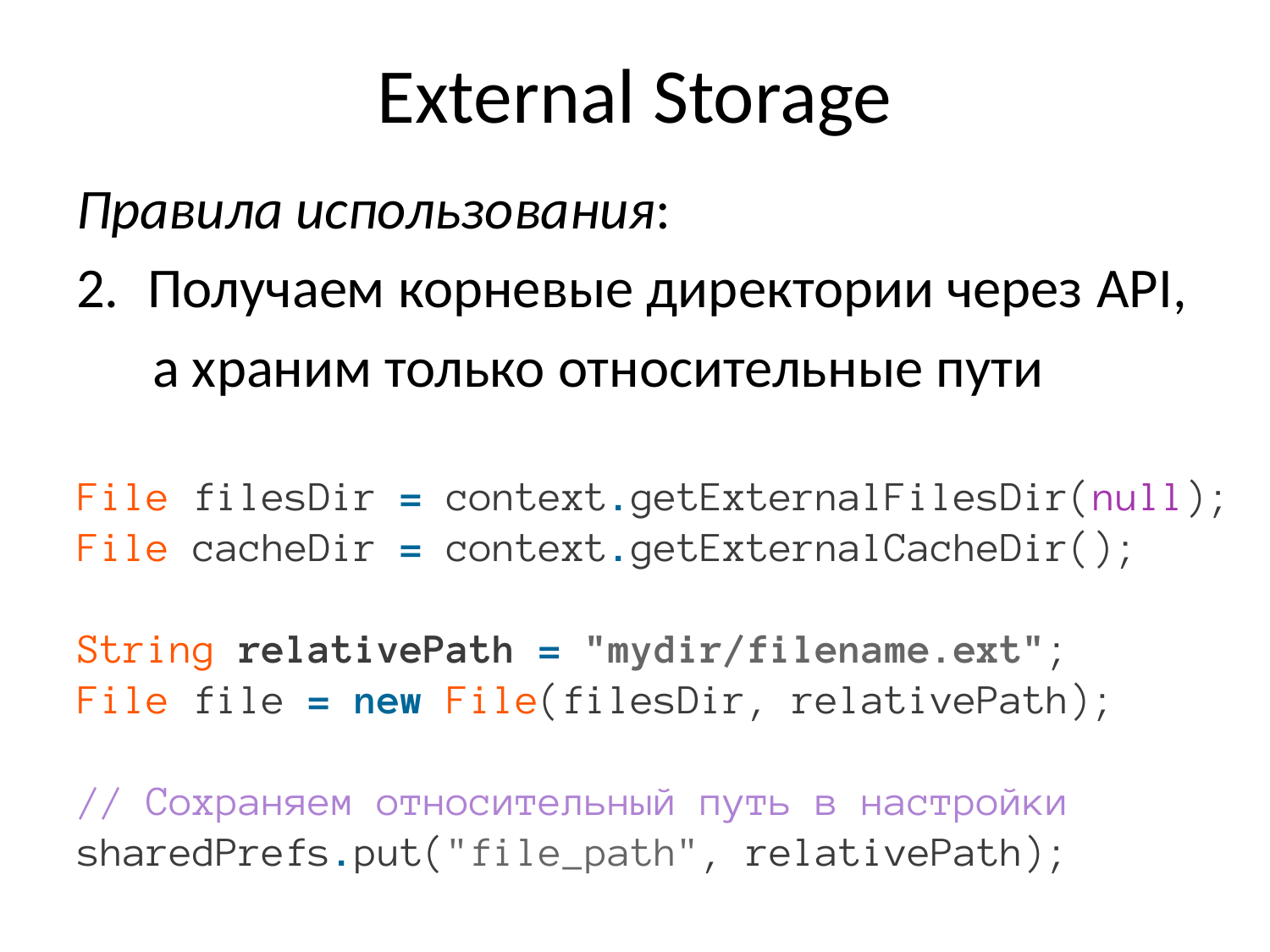

# External Storage
Правила использования:
Получаем корневые директории через API,
      а храним только относительные пути
File filesDir = context.getExternalFilesDir(null);
File cacheDir = context.getExternalCacheDir();

String relativePath = "mydir/filename.ext";
File file = new File(filesDir, relativePath);

// Сохраняем относительный путь в настройки
sharedPrefs.put("file_path", relativePath);